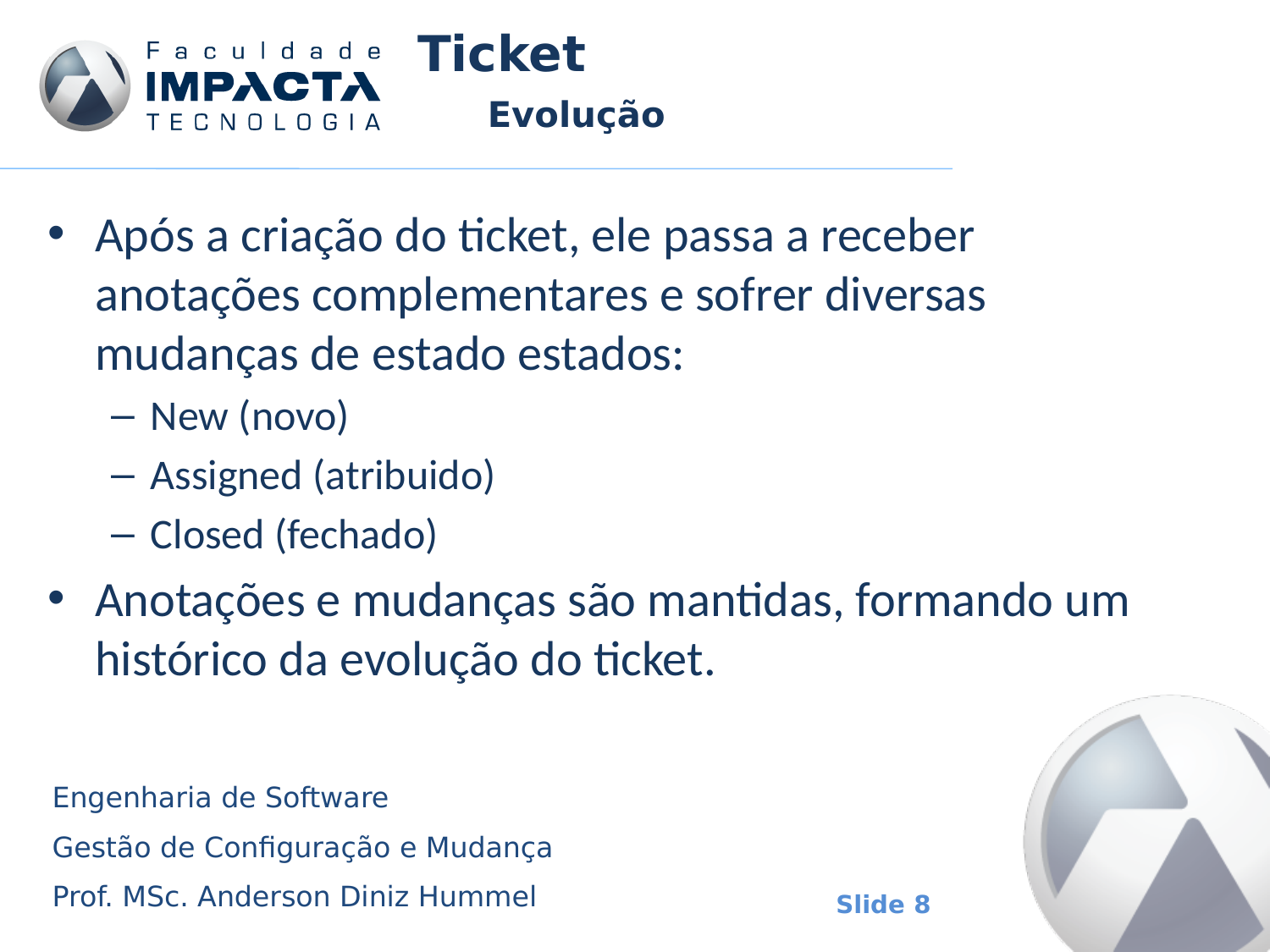

# Ticket
Evolução
Após a criação do ticket, ele passa a receber anotações complementares e sofrer diversas mudanças de estado estados:
New (novo)
Assigned (atribuido)
Closed (fechado)
Anotações e mudanças são mantidas, formando um histórico da evolução do ticket.
Engenharia de Software

Gestão de Configuração e Mudança
Prof. MSc. Anderson Diniz Hummel